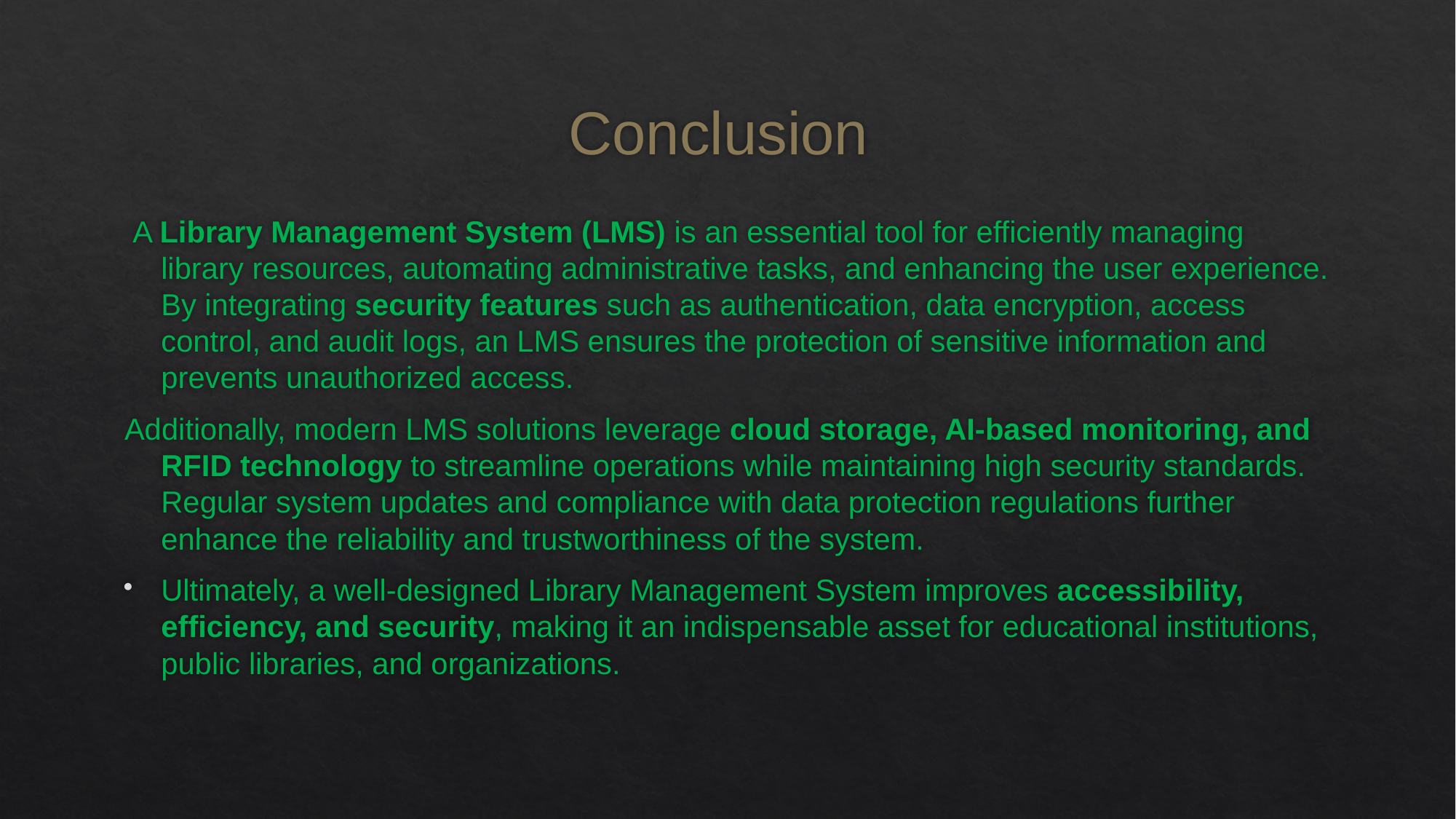

# Conclusion
 A Library Management System (LMS) is an essential tool for efficiently managing library resources, automating administrative tasks, and enhancing the user experience. By integrating security features such as authentication, data encryption, access control, and audit logs, an LMS ensures the protection of sensitive information and prevents unauthorized access.
Additionally, modern LMS solutions leverage cloud storage, AI-based monitoring, and RFID technology to streamline operations while maintaining high security standards. Regular system updates and compliance with data protection regulations further enhance the reliability and trustworthiness of the system.
Ultimately, a well-designed Library Management System improves accessibility, efficiency, and security, making it an indispensable asset for educational institutions, public libraries, and organizations.